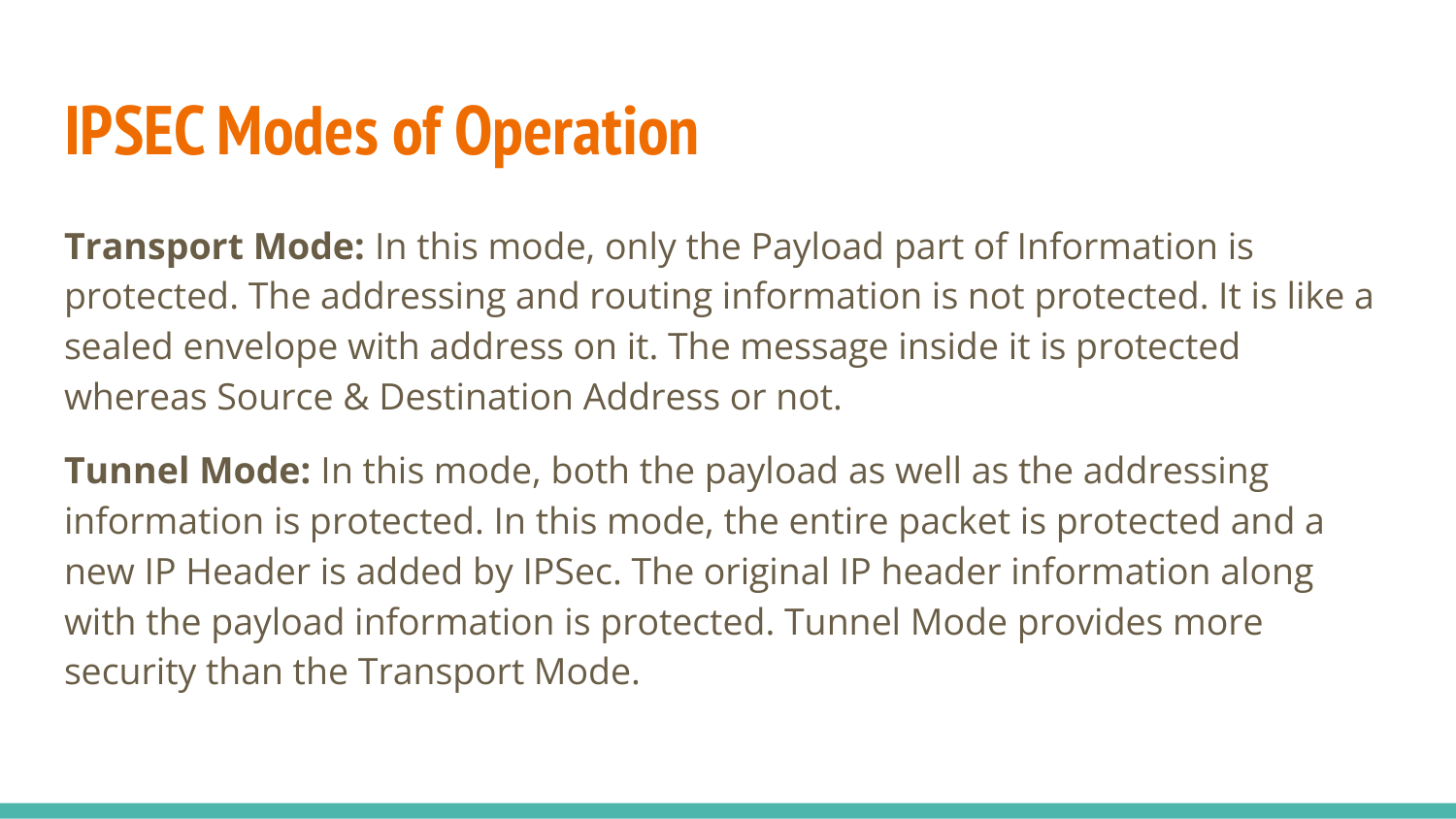

# IPSEC Modes of Operation

Transport Mode: In this mode, only the Payload part of Information is protected. The addressing and routing information is not protected. It is like a sealed envelope with address on it. The message inside it is protected whereas Source & Destination Address or not.
Tunnel Mode: In this mode, both the payload as well as the addressing information is protected. In this mode, the entire packet is protected and a new IP Header is added by IPSec. The original IP header information along with the payload information is protected. Tunnel Mode provides more security than the Transport Mode.